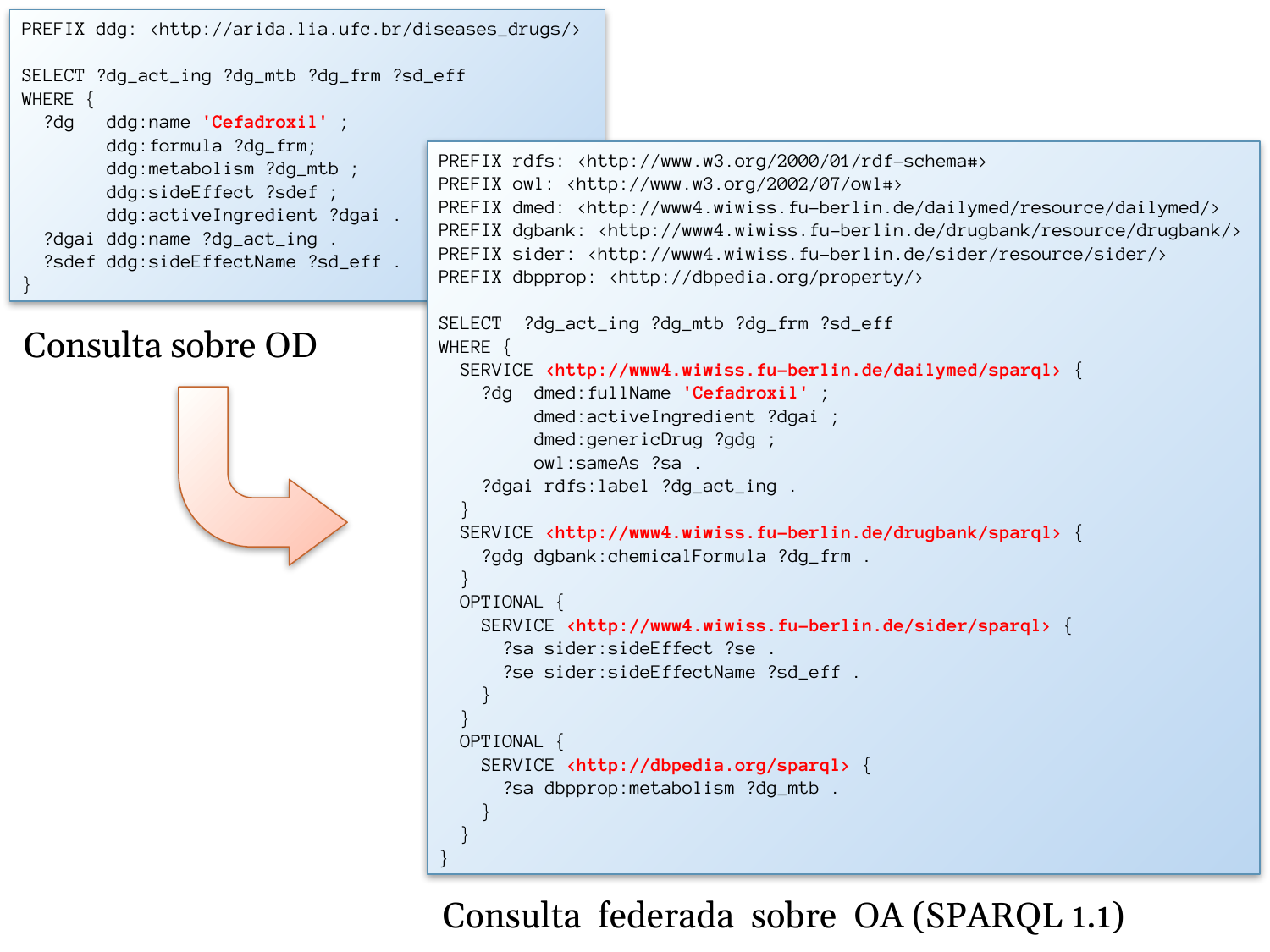

PREFIX ddg: <http://arida.lia.ufc.br/diseases_drugs/>

SELECT ?dg_act_ing ?dg_mtb ?dg_frm ?sd_eff
WHERE {
  ?dg   ddg:name 'Cefadroxil' ;
        ddg:formula ?dg_frm;
        ddg:metabolism ?dg_mtb ;
        ddg:sideEffect ?sdef ;
        ddg:activeIngredient ?dgai .
  ?dgai ddg:name ?dg_act_ing .
  ?sdef ddg:sideEffectName ?sd_eff .
}
PREFIX rdfs: <http://www.w3.org/2000/01/rdf-schema#>
PREFIX owl: <http://www.w3.org/2002/07/owl#>
PREFIX dmed: <http://www4.wiwiss.fu-berlin.de/dailymed/resource/dailymed/>
PREFIX dgbank: <http://www4.wiwiss.fu-berlin.de/drugbank/resource/drugbank/>
PREFIX sider: <http://www4.wiwiss.fu-berlin.de/sider/resource/sider/>
PREFIX dbpprop: <http://dbpedia.org/property/>

SELECT  ?dg_act_ing ?dg_mtb ?dg_frm ?sd_eff
WHERE {
  SERVICE <http://www4.wiwiss.fu-berlin.de/dailymed/sparql> {
    ?dg  dmed:fullName 'Cefadroxil' ;
         dmed:activeIngredient ?dgai ;
         dmed:genericDrug ?gdg ;
         owl:sameAs ?sa .
    ?dgai rdfs:label ?dg_act_ing .
  }
  SERVICE <http://www4.wiwiss.fu-berlin.de/drugbank/sparql> {
    ?gdg dgbank:chemicalFormula ?dg_frm .
  }
  OPTIONAL {
    SERVICE <http://www4.wiwiss.fu-berlin.de/sider/sparql> {
      ?sa sider:sideEffect ?se .
      ?se sider:sideEffectName ?sd_eff .
    }
  }
  OPTIONAL {
    SERVICE <http://dbpedia.org/sparql> {
      ?sa dbpprop:metabolism ?dg_mtb .
    }
  }
}
Consulta sobre OD

Consulta  federada  sobre  OA (SPARQL 1.1)